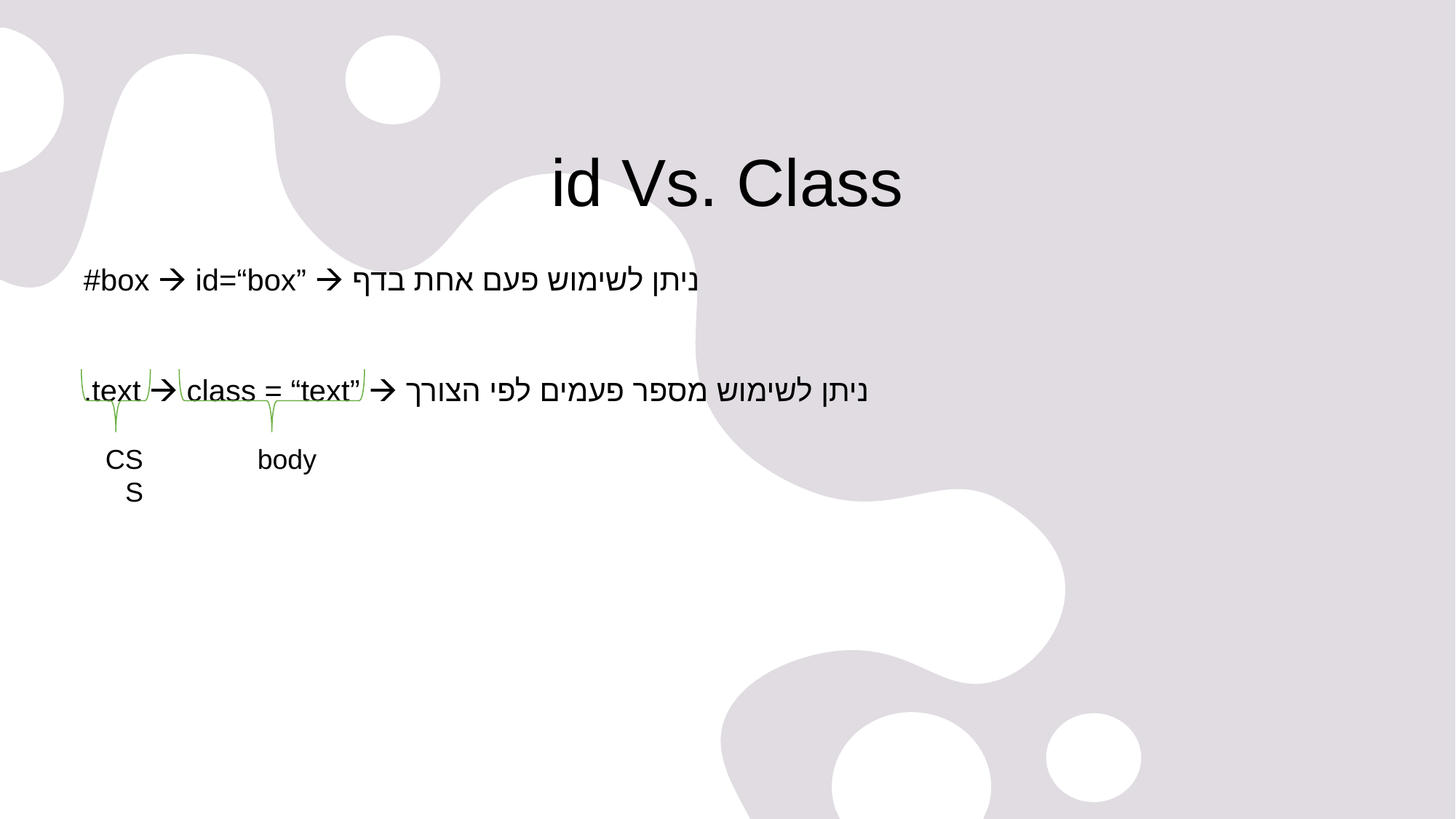

# id Vs. Class
#box 🡪 id=“box” 🡪 ניתן לשימוש פעם אחת בדף

.text 🡪 class = “text” 🡪 ניתן לשימוש מספר פעמים לפי הצורך

CSS
body